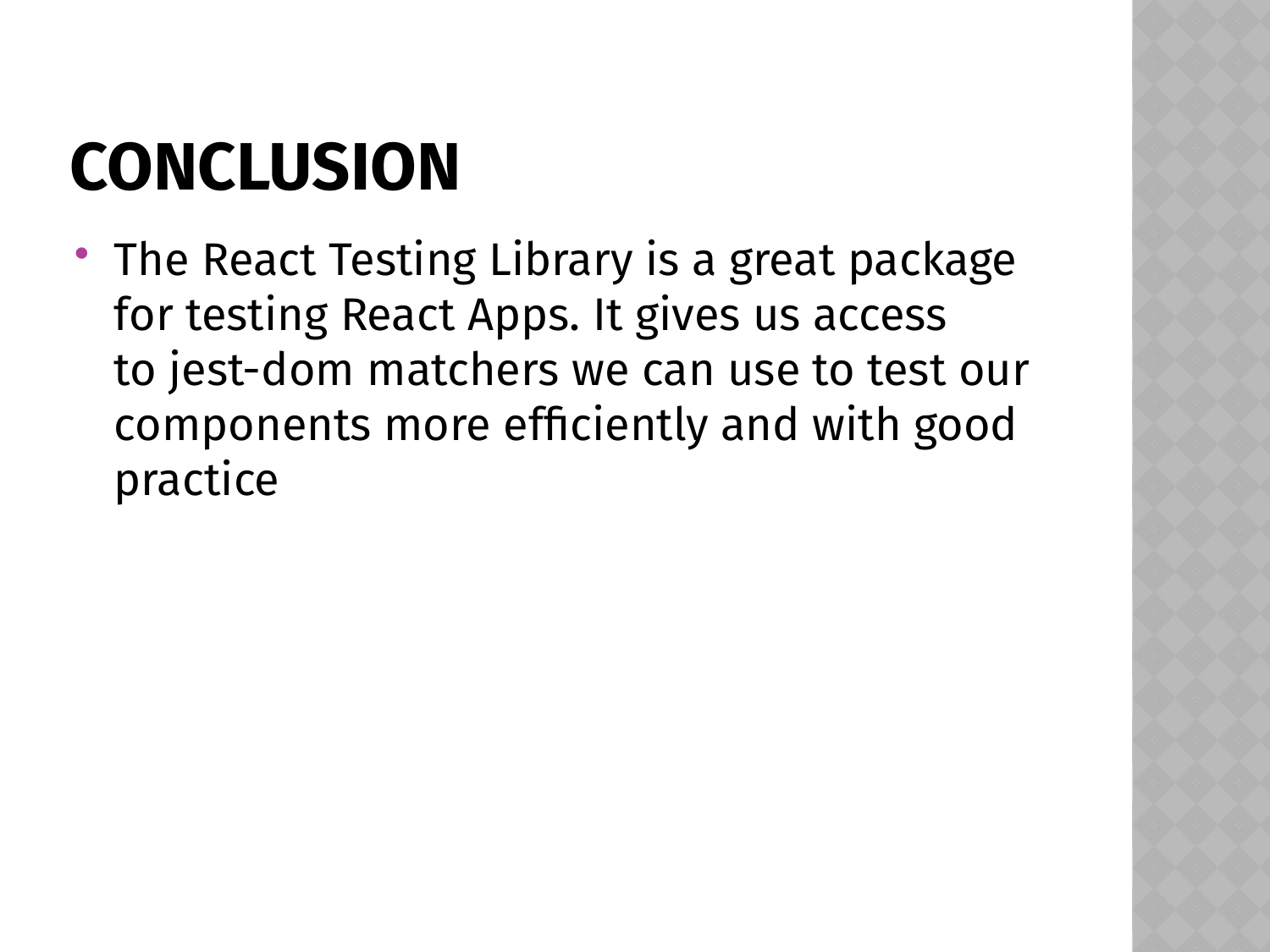

# conclusion
The React Testing Library is a great package for testing React Apps. It gives us access to jest-dom matchers we can use to test our components more efficiently and with good practice